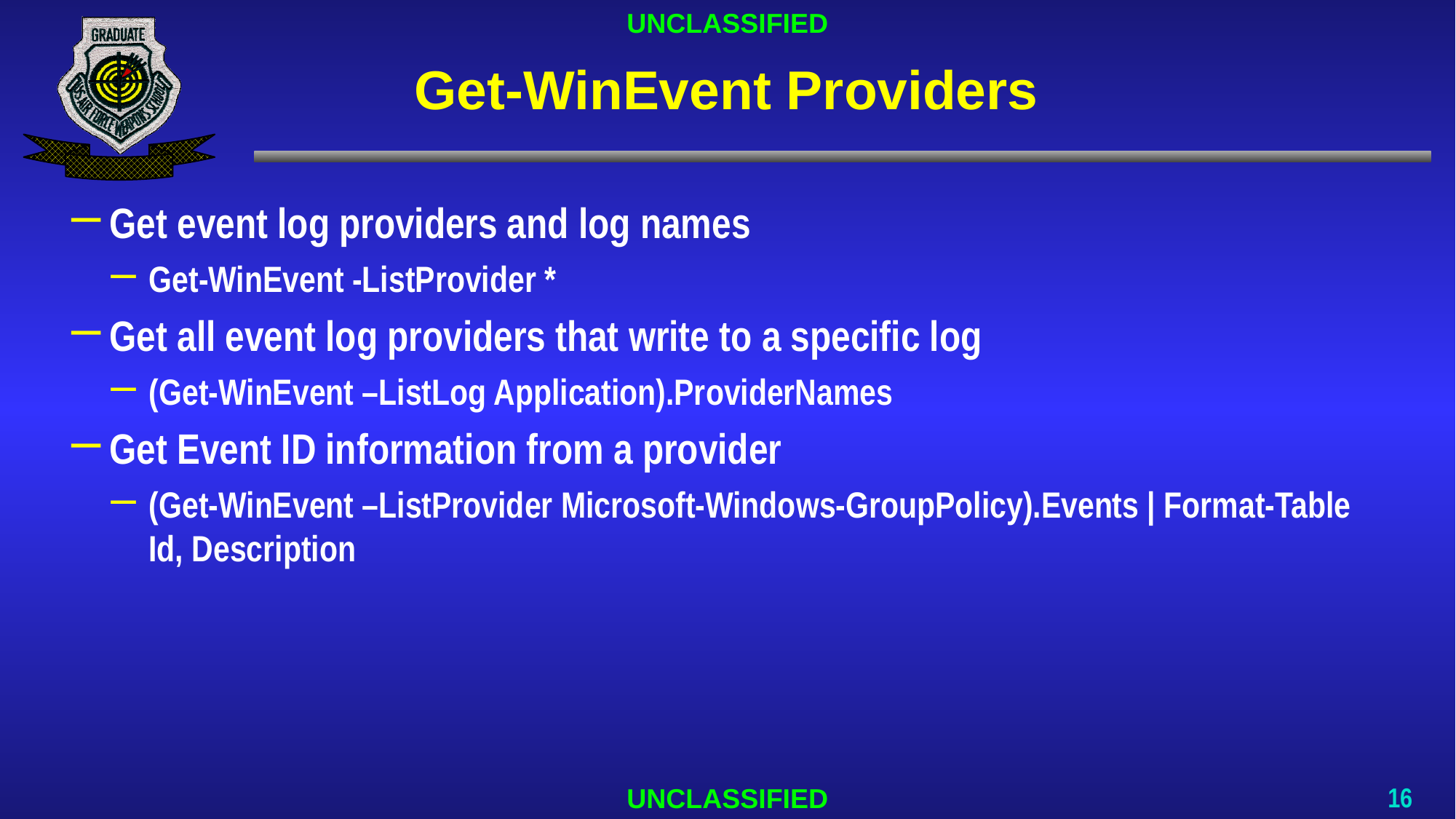

# Get-WinEvent Providers
Get event log providers and log names
Get-WinEvent -ListProvider *
Get all event log providers that write to a specific log
(Get-WinEvent –ListLog Application).ProviderNames
Get Event ID information from a provider
(Get-WinEvent –ListProvider Microsoft-Windows-GroupPolicy).Events | Format-Table Id, Description